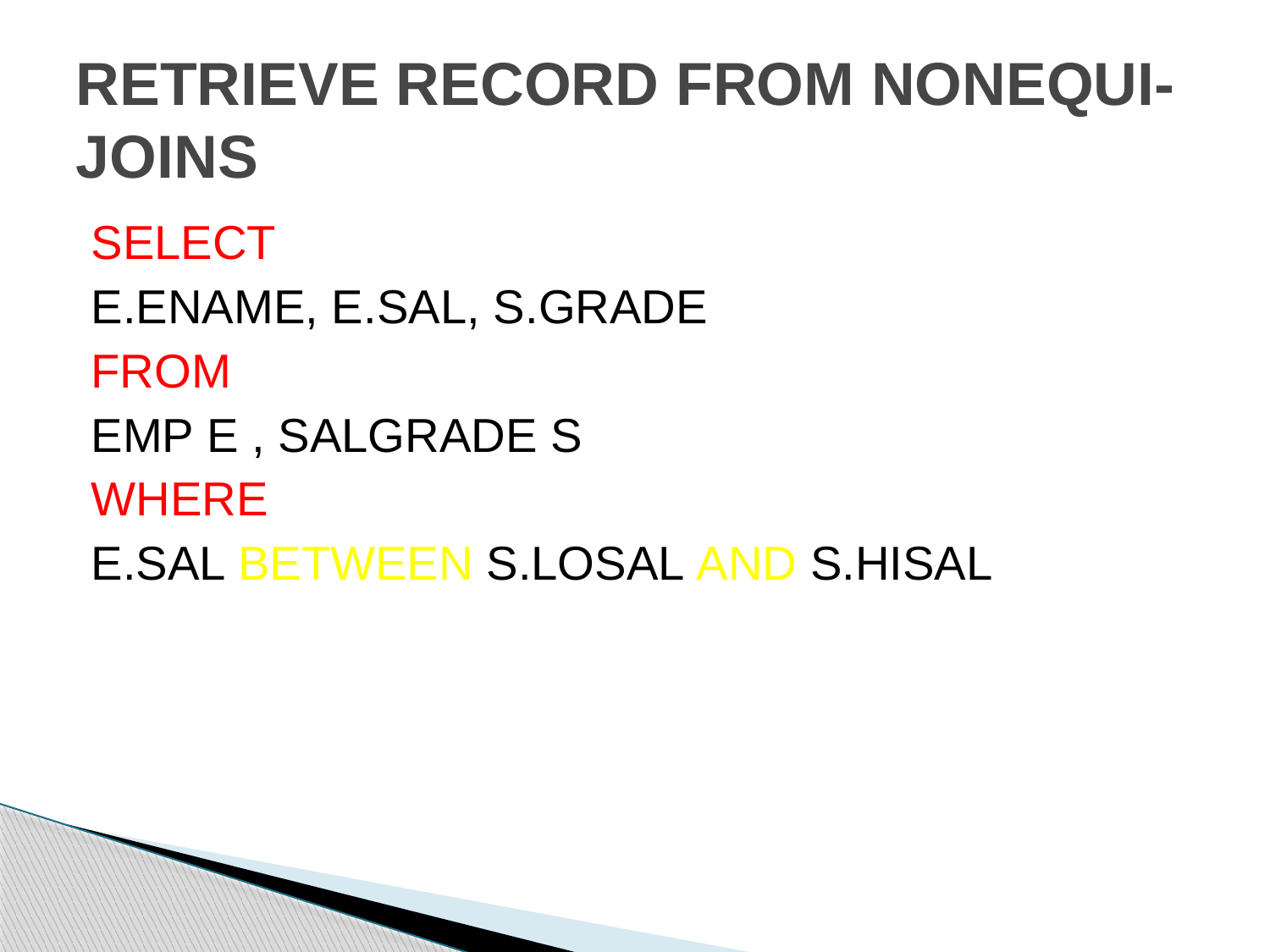

# RETRIEVE RECORD FROM NONEQUI-JOINS
SELECT
E.ENAME, E.SAL, S.GRADE
FROM
EMP E , SALGRADE S
WHERE
E.SAL BETWEEN S.LOSAL AND S.HISAL